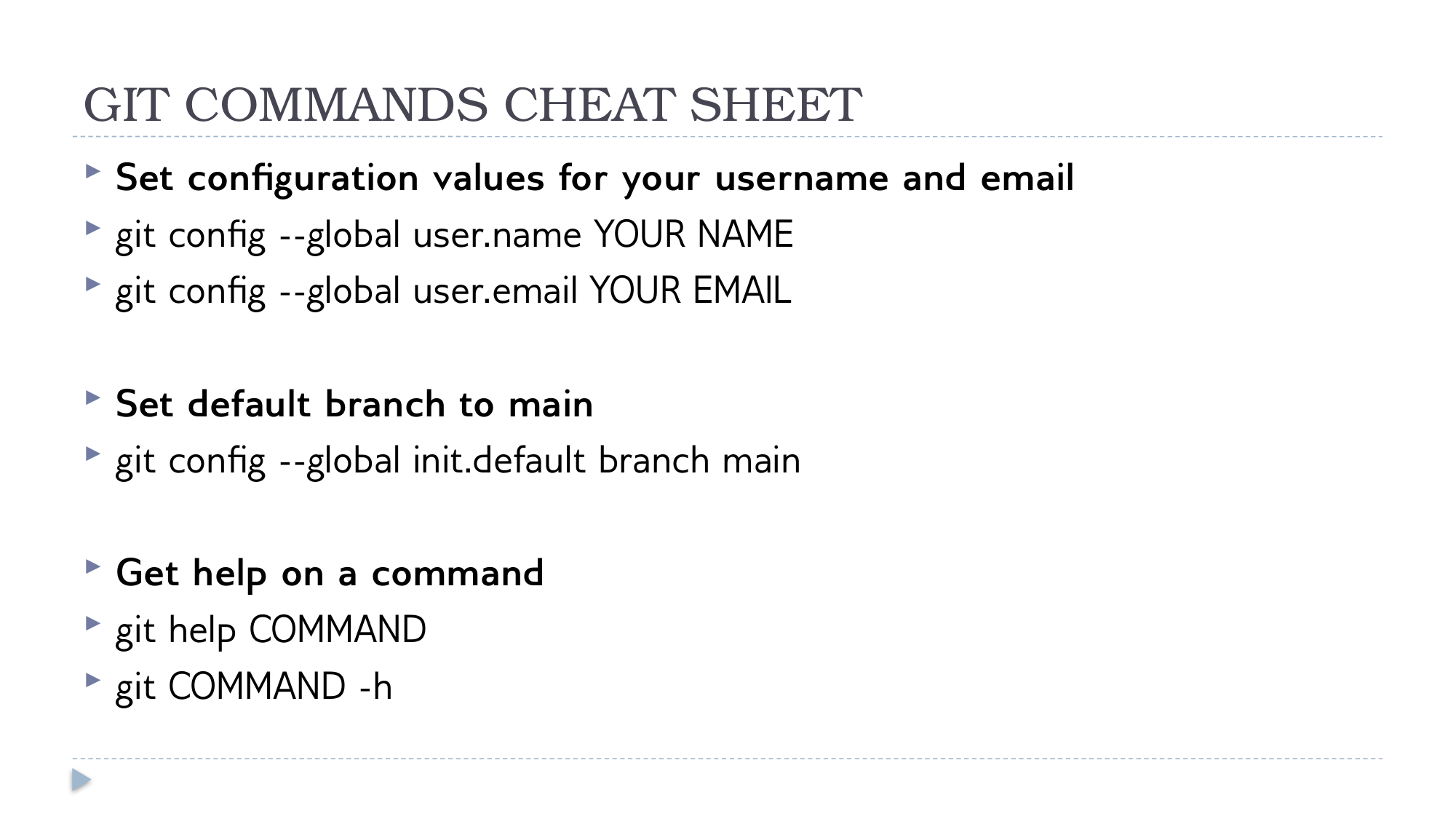

# GIT COMMANDS CHEAT SHEET
Set configuration values for your username and email
git config --global user.name YOUR NAME
git config --global user.email YOUR EMAIL

Set default branch to main
git config --global init.default branch main

Get help on a command
git help COMMAND
git COMMAND -h